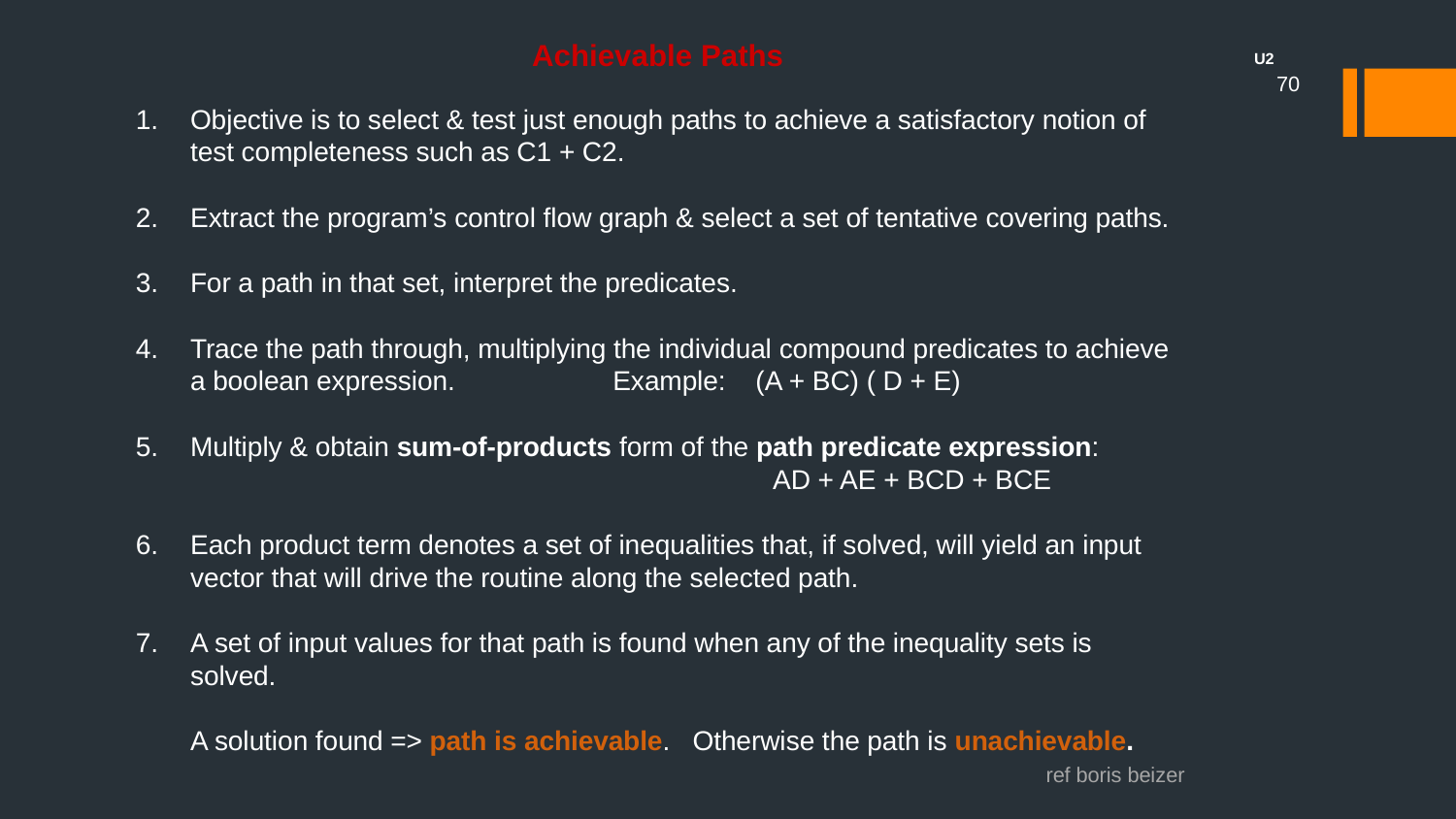

U2
Achievable Paths

Objective is to select & test just enough paths to achieve a satisfactory notion of test completeness such as C1 + C2.

Extract the program’s control flow graph & select a set of tentative covering paths.

For a path in that set, interpret the predicates.

Trace the path through, multiplying the individual compound predicates to achieve a boolean expression.                     Example:    (A + BC) ( D + E)

Multiply & obtain sum-of-products form of the path predicate expression:
					AD + AE + BCD + BCE

Each product term denotes a set of inequalities that, if solved, will yield an input vector that will drive the routine along the selected path.

A set of input values for that path is found when any of the inequality sets is solved.

	A solution found => path is achievable.   Otherwise the path is unachievable.
70
ref boris beizer